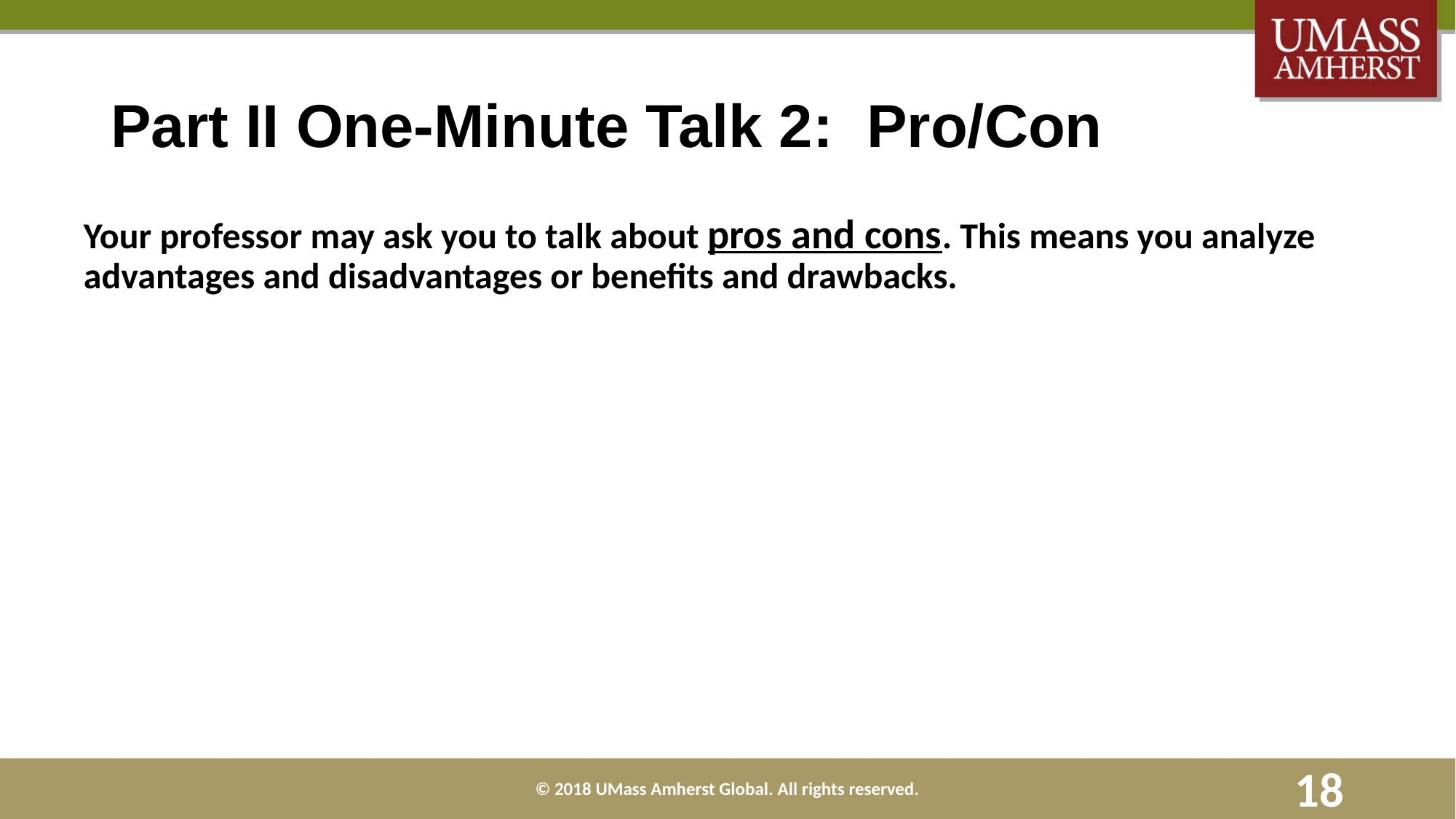

# Part II One-Minute Talk 2:  Pro/Con
Your professor may ask you to talk about pros and cons. This means you analyze advantages and disadvantages or benefits and drawbacks.

© 2018 UMass Amherst Global. All rights reserved.
18